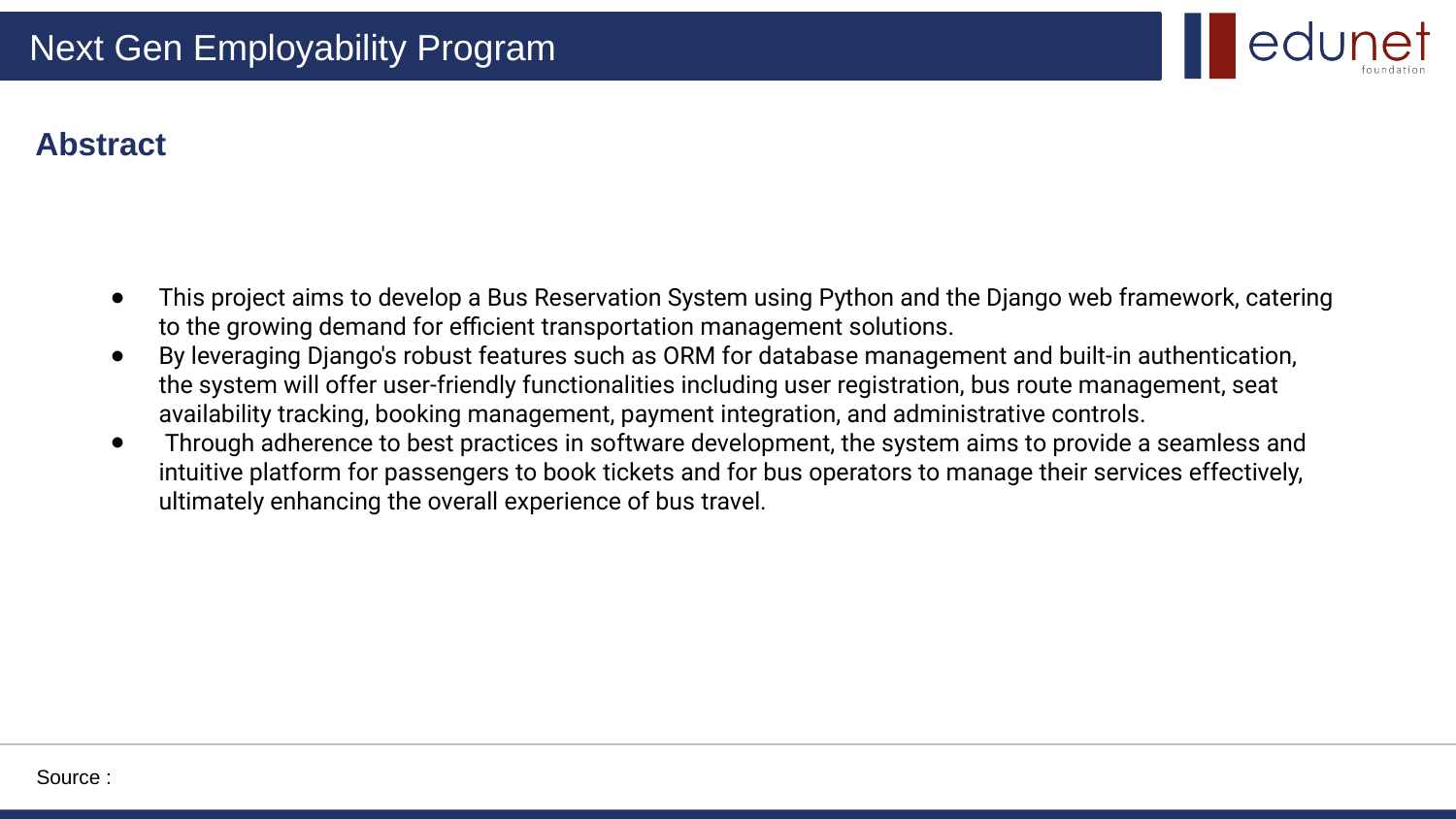

# Abstract
This project aims to develop a Bus Reservation System using Python and the Django web framework, catering to the growing demand for efficient transportation management solutions.
By leveraging Django's robust features such as ORM for database management and built-in authentication, the system will offer user-friendly functionalities including user registration, bus route management, seat availability tracking, booking management, payment integration, and administrative controls.
 Through adherence to best practices in software development, the system aims to provide a seamless and intuitive platform for passengers to book tickets and for bus operators to manage their services effectively, ultimately enhancing the overall experience of bus travel.
Source :